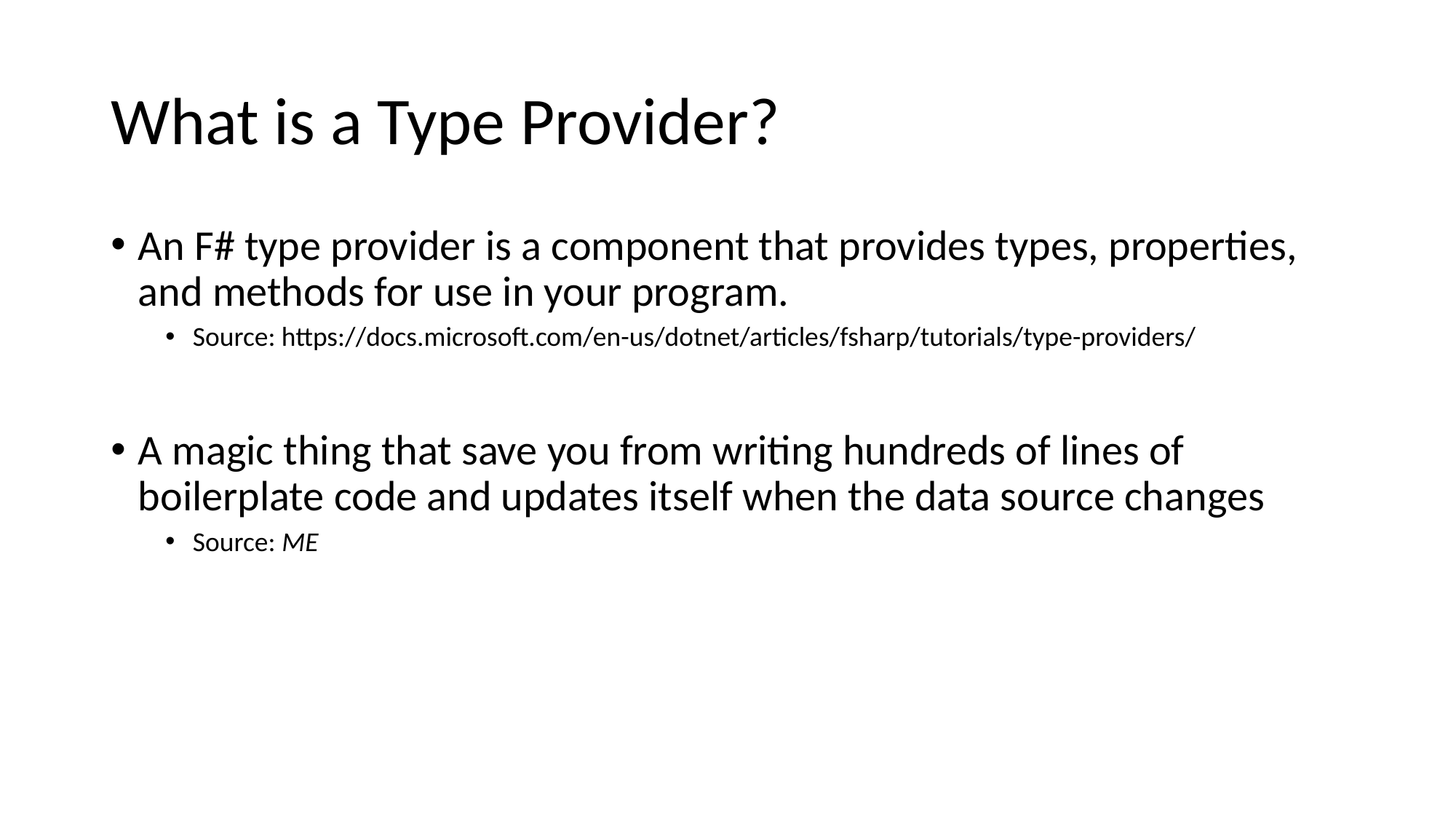

# What is a Type Provider?
An F# type provider is a component that provides types, properties, and methods for use in your program.
Source: https://docs.microsoft.com/en-us/dotnet/articles/fsharp/tutorials/type-providers/

A magic thing that save you from writing hundreds of lines of boilerplate code and updates itself when the data source changes
Source: ME